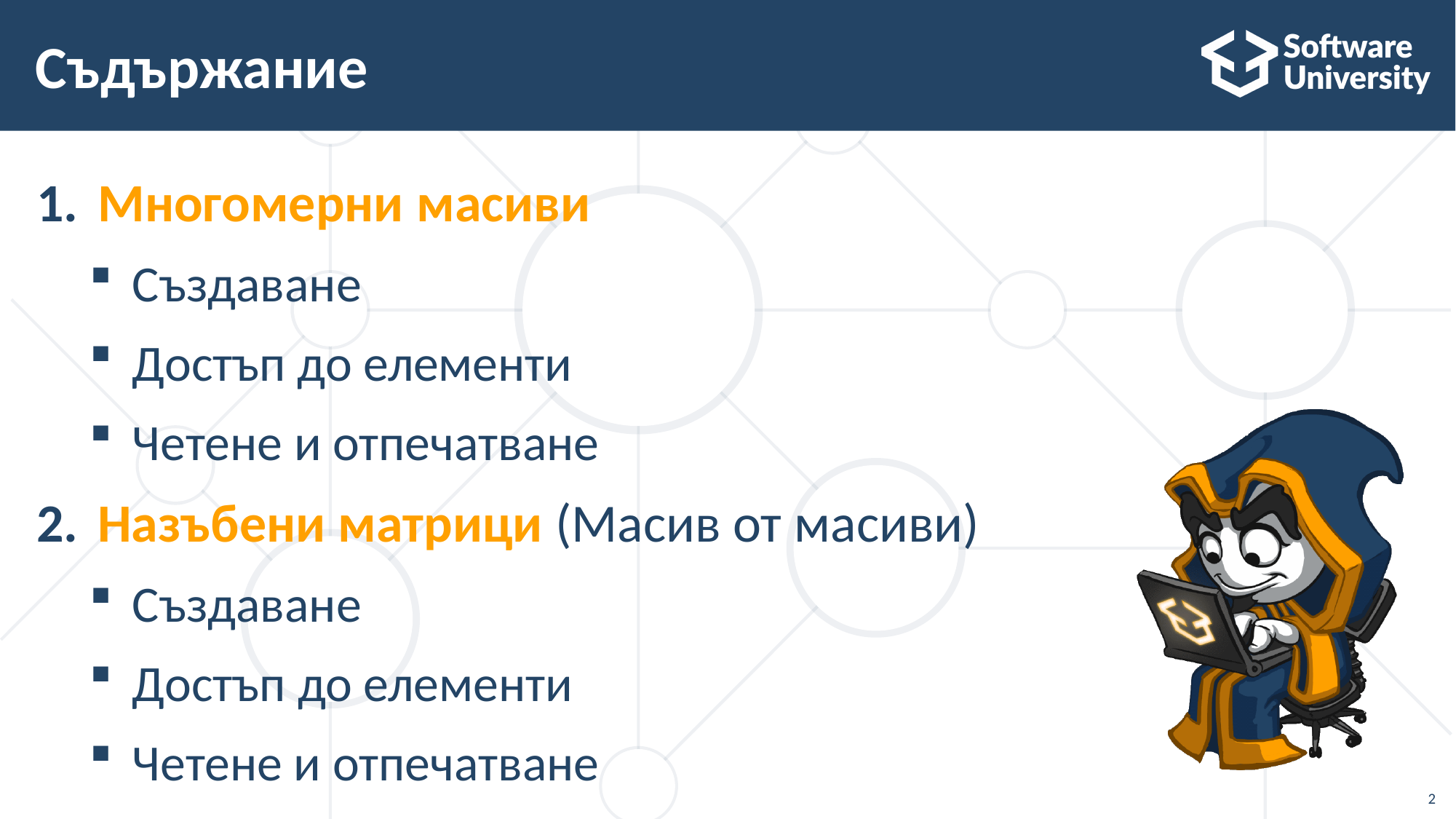

# Съдържание
Многомерни масиви
Създаване
Достъп до елементи
Четене и отпечатване
Назъбени матрици (Масив от масиви)
Създаване
Достъп до елементи
Четене и отпечатване
2